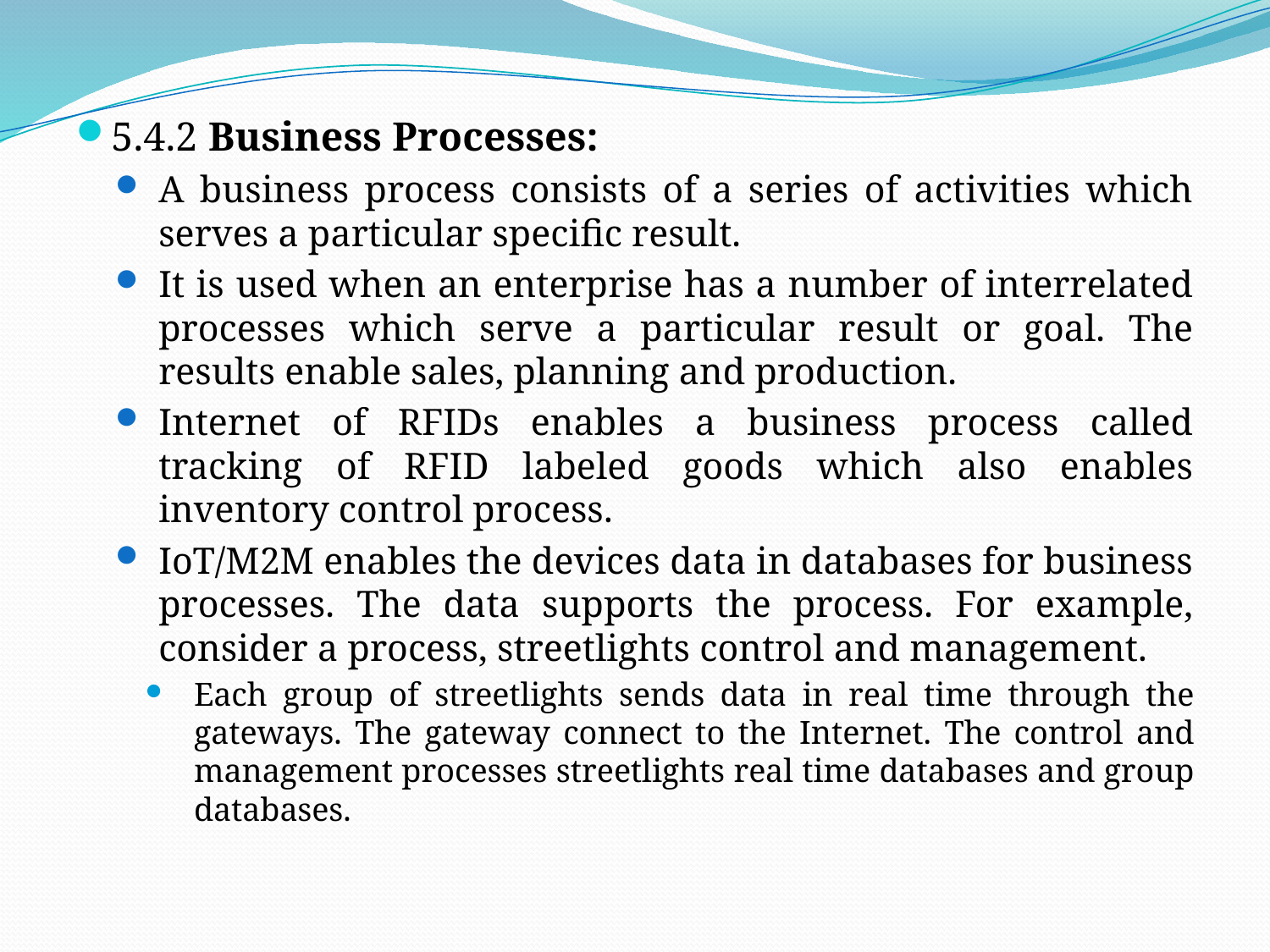

#
5.4.2 Business Processes:
A business process consists of a series of activities which serves a particular specific result.
It is used when an enterprise has a number of interrelated processes which serve a particular result or goal. The results enable sales, planning and production.
Internet of RFIDs enables a business process called tracking of RFID labeled goods which also enables inventory control process.
IoT/M2M enables the devices data in databases for business processes. The data supports the process. For example, consider a process, streetlights control and management.
Each group of streetlights sends data in real time through the gateways. The gateway connect to the Internet. The control and management processes streetlights real time databases and group databases.